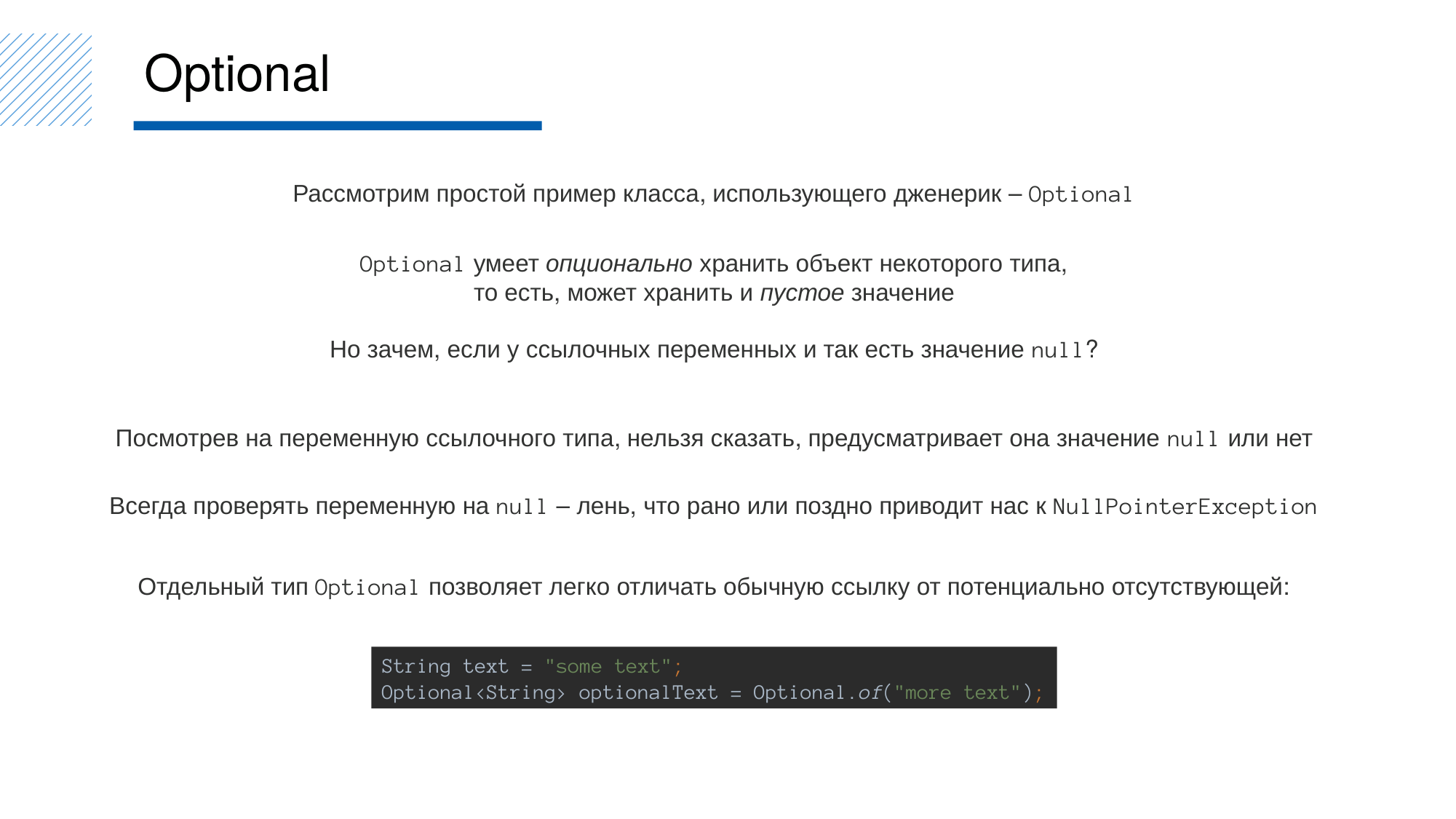

Optional
Рассмотрим простой пример класса, использующего дженерик – Optional
Optional умеет опционально хранить объект некоторого типа,
то есть, может хранить и пустое значение
Но зачем, если у ссылочных переменных и так есть значение null?
Посмотрев на переменную ссылочного типа, нельзя сказать, предусматривает она значение null или нет
Всегда проверять переменную на null – лень, что рано или поздно приводит нас к NullPointerException
Отдельный тип Optional позволяет легко отличать обычную ссылку от потенциально отсутствующей:
String text = "some text";
Optional<String> optionalText = Optional.of("more text");